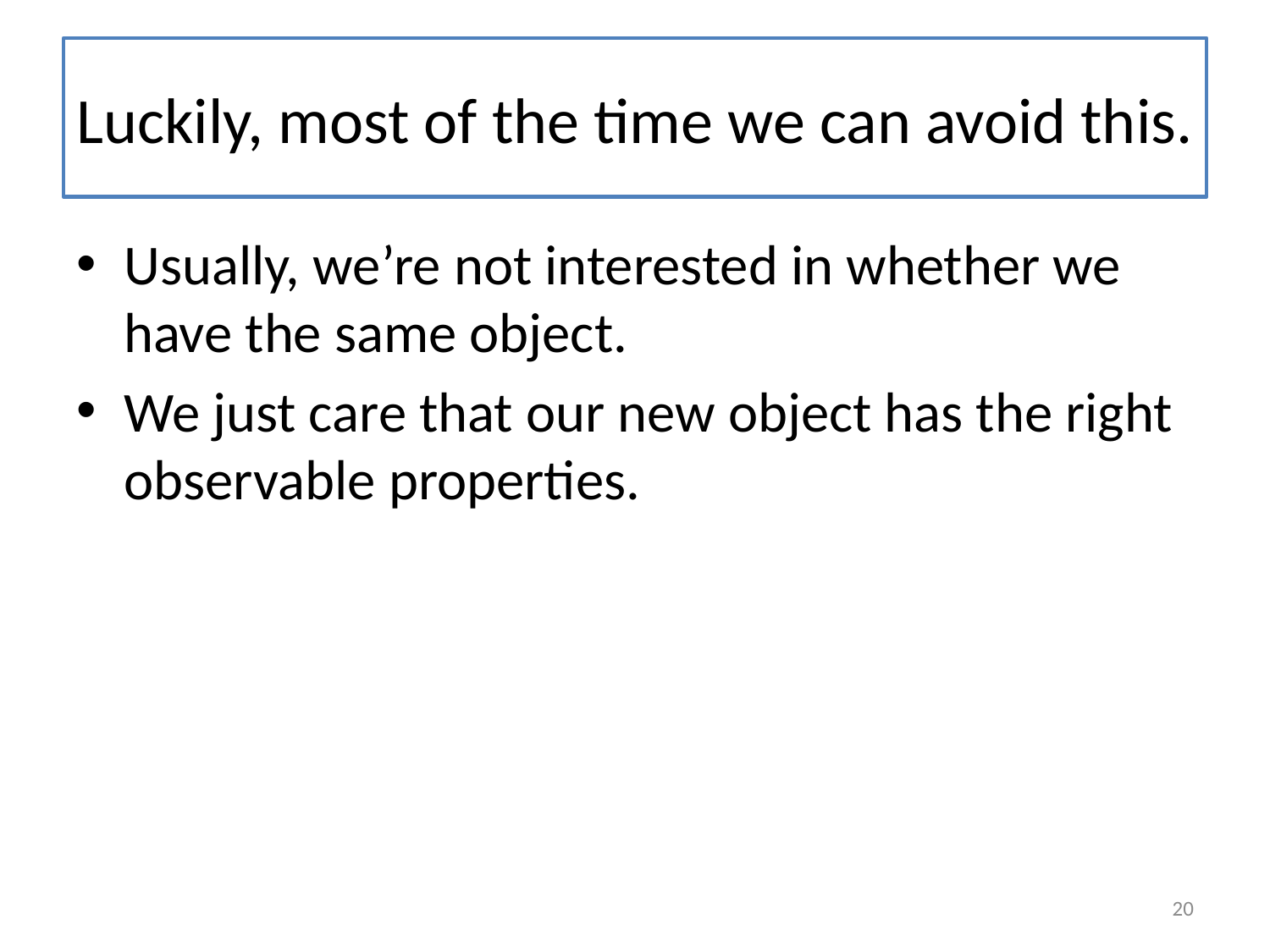

# Luckily, most of the time we can avoid this.
Usually, we’re not interested in whether we have the same object.
We just care that our new object has the right observable properties.
20